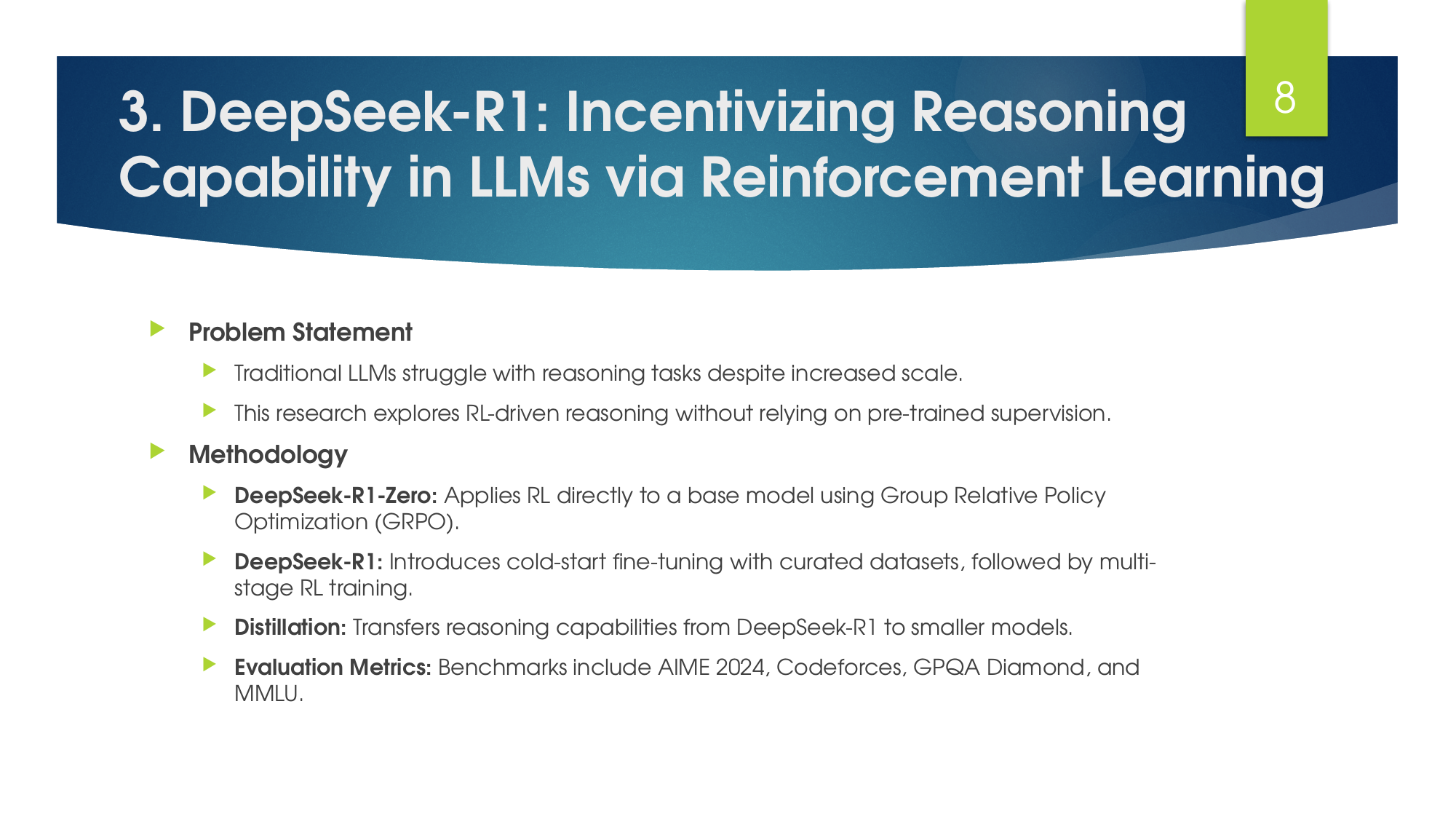

8
# 3. DeepSeek-R1: Incentivizing Reasoning Capability in LLMs via Reinforcement Learning
Problem Statement
Traditional LLMs struggle with reasoning tasks despite increased scale.
This research explores RL-driven reasoning without relying on pre-trained supervision.
Methodology
DeepSeek-R1-Zero: Applies RL directly to a base model using Group Relative Policy Optimization (GRPO).
DeepSeek-R1: Introduces cold-start fine-tuning with curated datasets, followed by multi-stage RL training.
Distillation: Transfers reasoning capabilities from DeepSeek-R1 to smaller models.
Evaluation Metrics: Benchmarks include AIME 2024, Codeforces, GPQA Diamond, and MMLU.